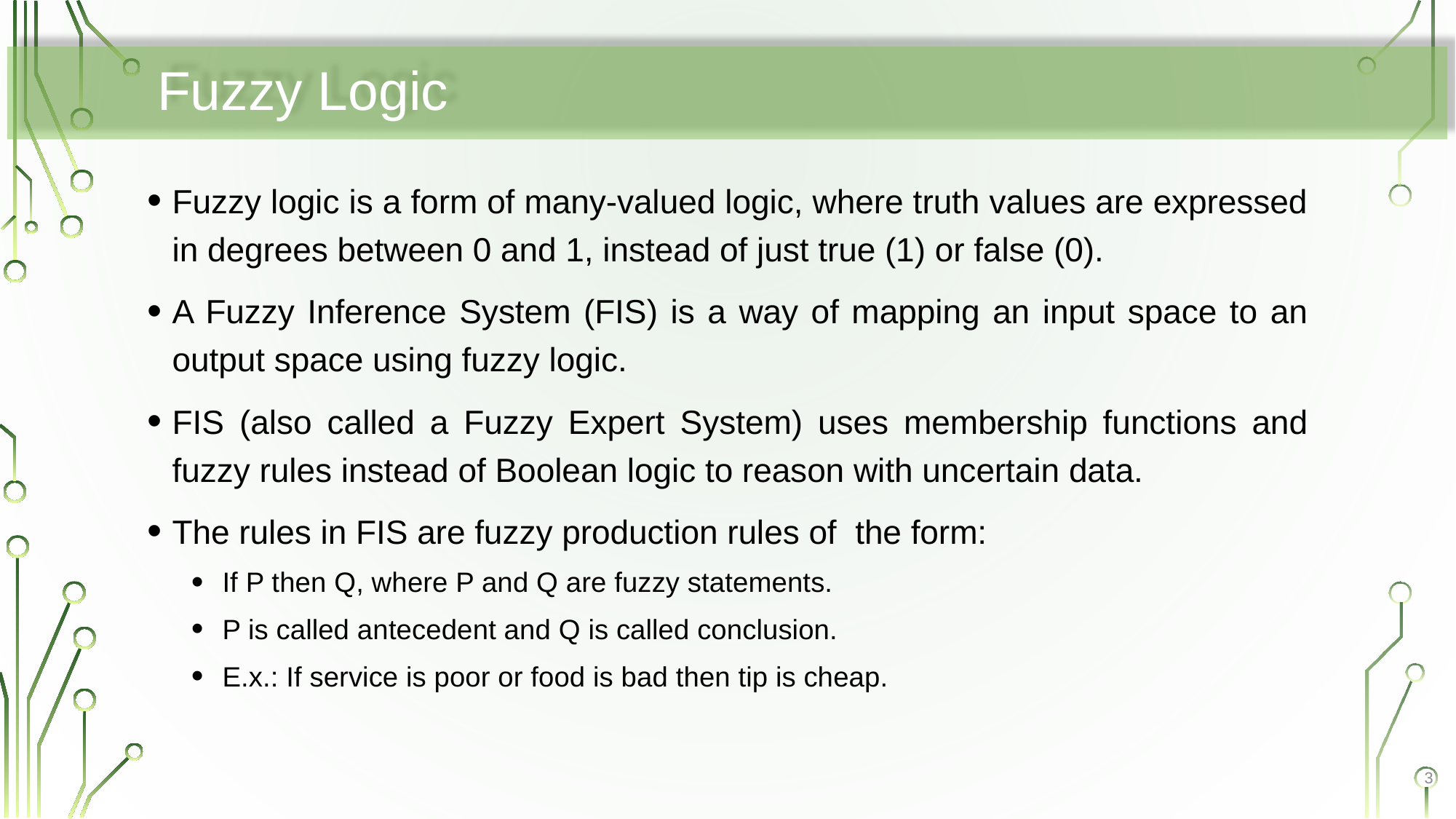

# Fuzzy Logic
Fuzzy logic is a form of many-valued logic, where truth values are expressed in degrees between 0 and 1, instead of just true (1) or false (0).
A Fuzzy Inference System (FIS) is a way of mapping an input space to an output space using fuzzy logic.
FIS (also called a Fuzzy Expert System) uses membership functions and fuzzy rules instead of Boolean logic to reason with uncertain data.
The rules in FIS are fuzzy production rules of  the form:
If P then Q, where P and Q are fuzzy statements.
P is called antecedent and Q is called conclusion.
E.x.: If service is poor or food is bad then tip is cheap.
3